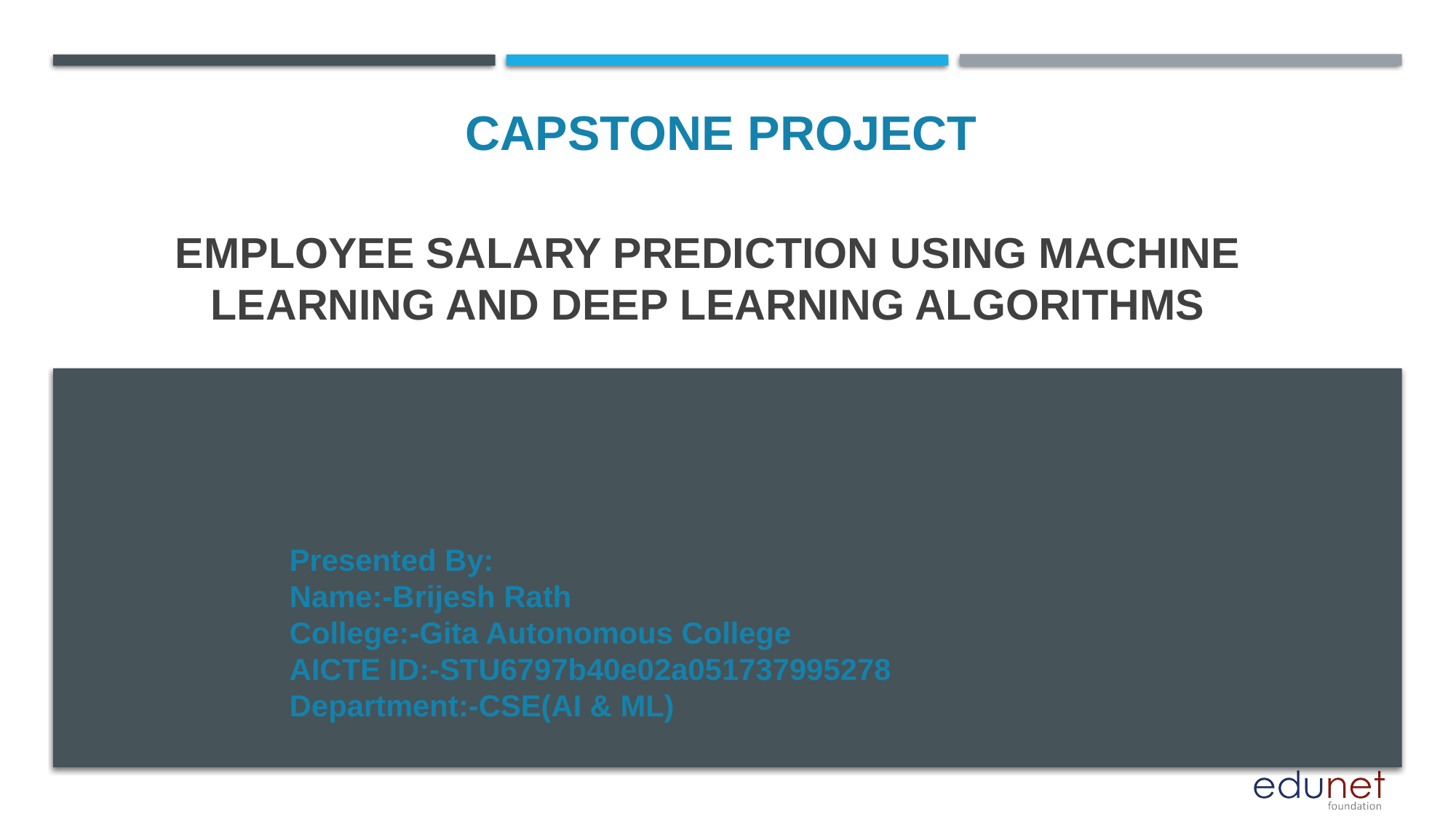

CAPSTONE PROJECT
# EMPLOYEE SALARY PREDICTION USING MACHINE LEARNING and DEEP LEARNING ALGORITHMS
Presented By:
Name:-Brijesh Rath
College:-Gita Autonomous College
AICTE ID:-STU6797b40e02a051737995278
Department:-CSE(AI & ML)